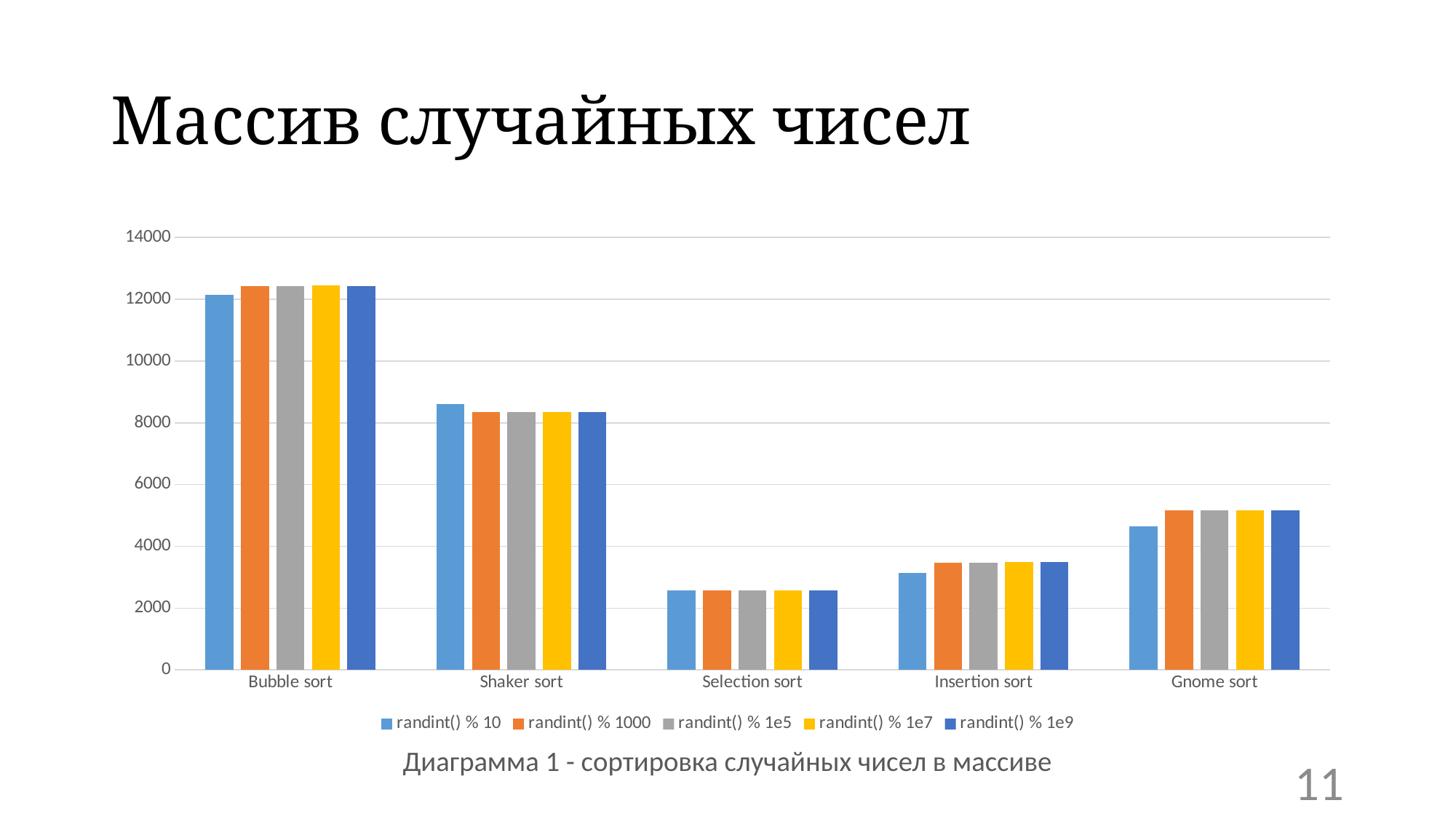

# Массив случайных чисел

### Chart

| Category | randint() % 10 | randint() % 1000 | randint() % 1e5 | randint() % 1e7 | randint() % 1e9 |
|---|---|---|---|---|---|
| Bubble sort | 12140.27 | 12435.47 | 12434.23 | 12439.46 | 12432.81 |
| Shaker sort | 8603.16 | 8345.15 | 8342.92 | 8351.89 | 8339.06 |
| Selection sort | 2567.94 | 2572.81 | 2577.14 | 2577.34 | 2577.04 |
| Insertion sort | 3133.05 | 3479.45 | 3478.69 | 3486.73 | 3482.74 |
| Gnome sort | 4634.51 | 5155.16 | 5158.38 | 5163.62 | 5159.04 |
Диаграмма 1 - сортировка случайных чисел в массиве
11